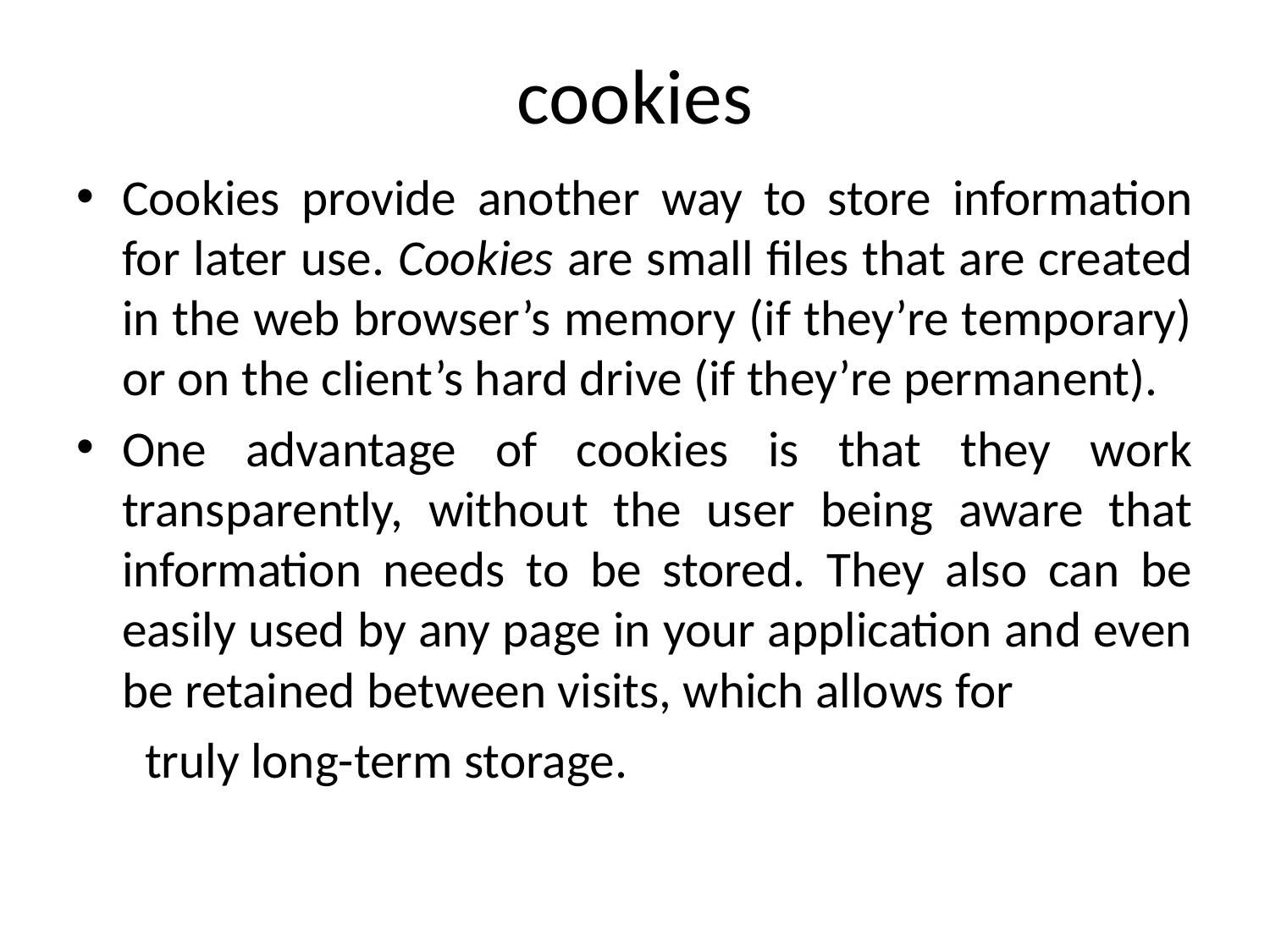

# cookies
Cookies provide another way to store information for later use. Cookies are small files that are created in the web browser’s memory (if they’re temporary) or on the client’s hard drive (if they’re permanent).
One advantage of cookies is that they work transparently, without the user being aware that information needs to be stored. They also can be easily used by any page in your application and even be retained between visits, which allows for
      truly long-term storage.